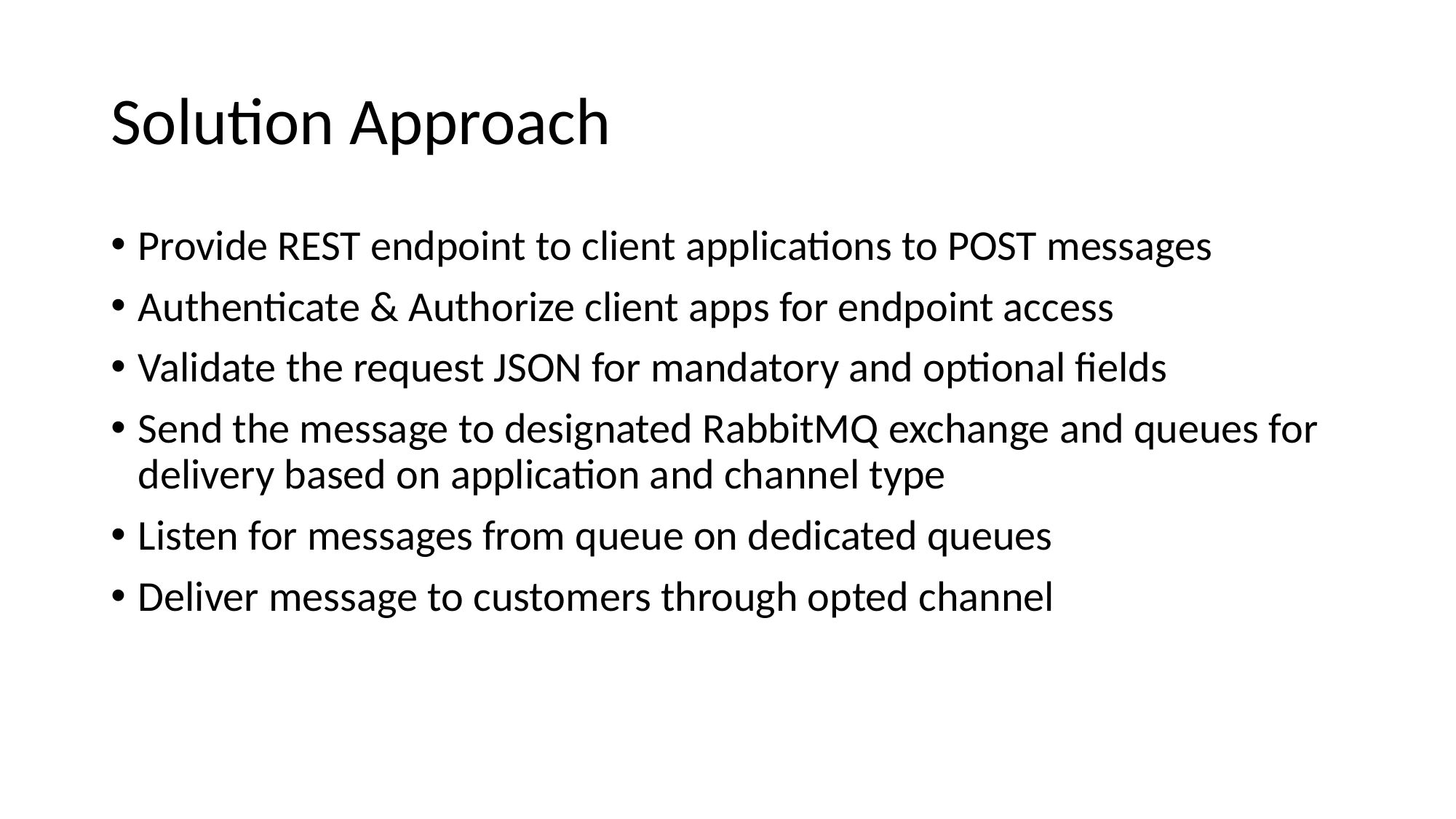

# Solution Approach
Provide REST endpoint to client applications to POST messages
Authenticate & Authorize client apps for endpoint access
Validate the request JSON for mandatory and optional fields
Send the message to designated RabbitMQ exchange and queues for delivery based on application and channel type
Listen for messages from queue on dedicated queues
Deliver message to customers through opted channel